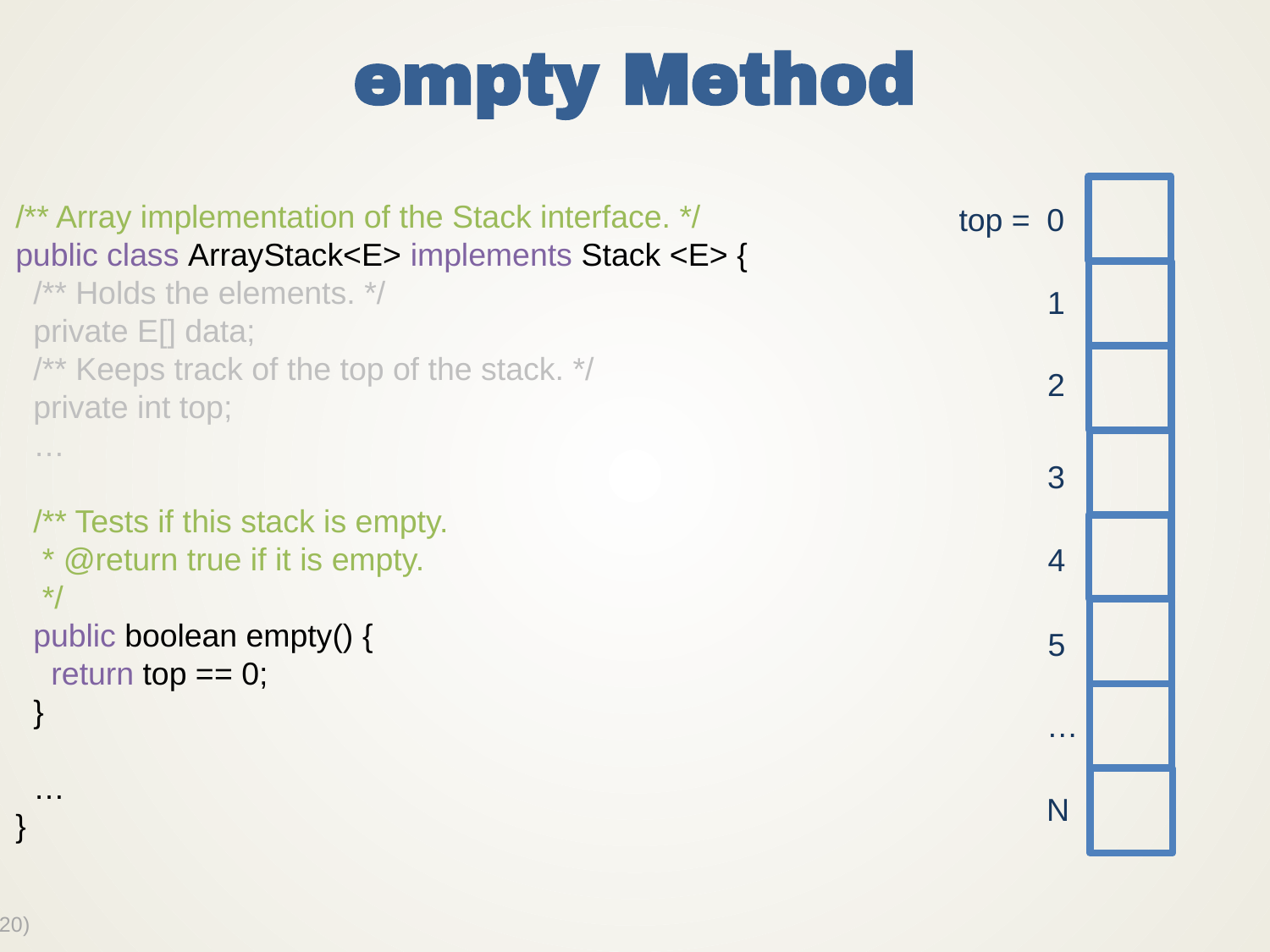

# empty Method

0
1
2
3
4
5
…
N

/** Array implementation of the Stack interface. */
public class ArrayStack<E> implements Stack <E> {
  /** Holds the elements. */
  private E[] data;
  /** Keeps track of the top of the stack. */
  private int top;
  …

  /** Tests if this stack is empty.
   * @return true if it is empty.
   */
  public boolean empty() {
    return top == 0;
  }

  …
}
top =